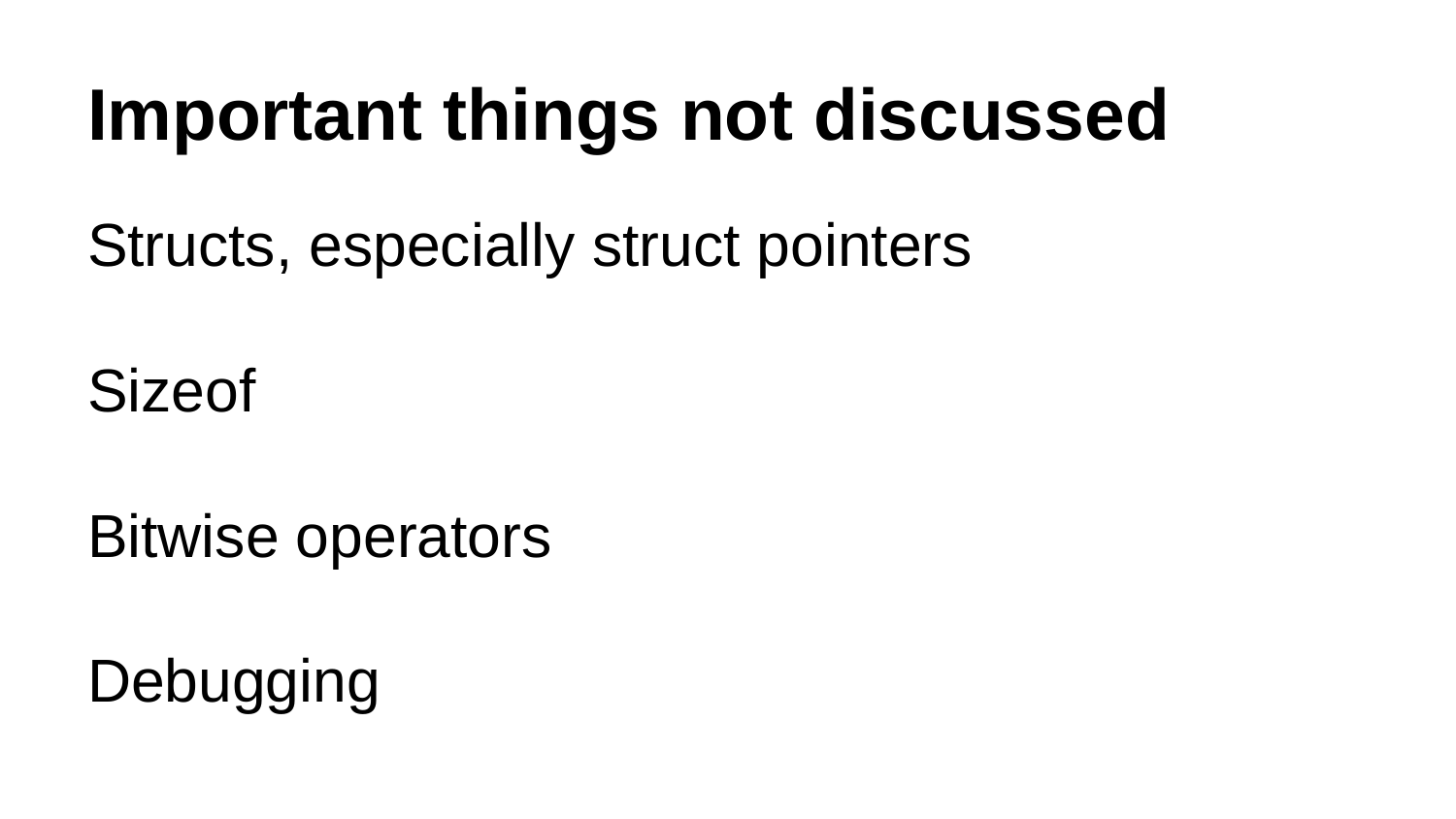

# Important things not discussed
Structs, especially struct pointers

Sizeof

Bitwise operators

Debugging